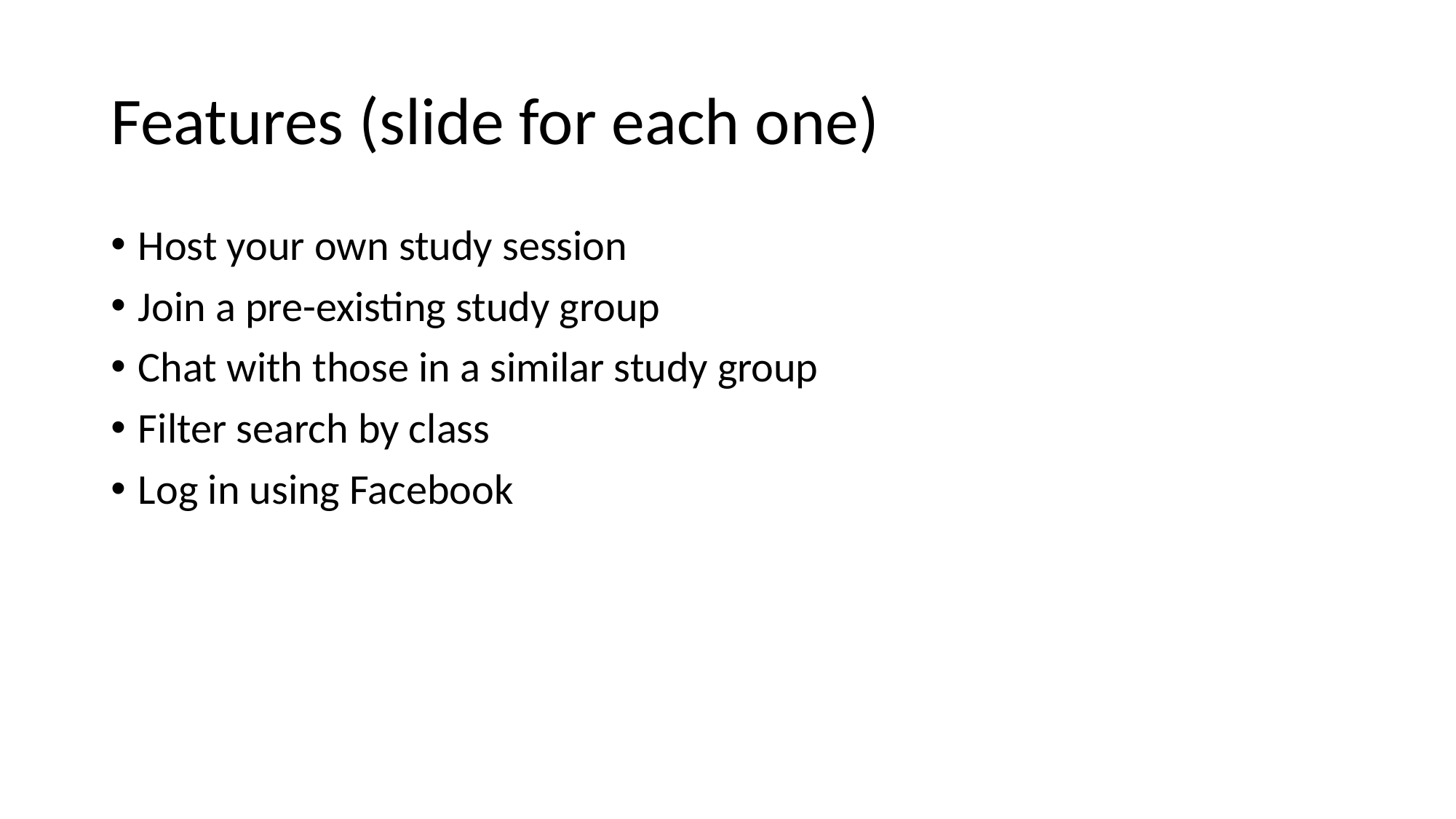

# Features (slide for each one)
Host your own study session
Join a pre-existing study group
Chat with those in a similar study group
Filter search by class
Log in using Facebook